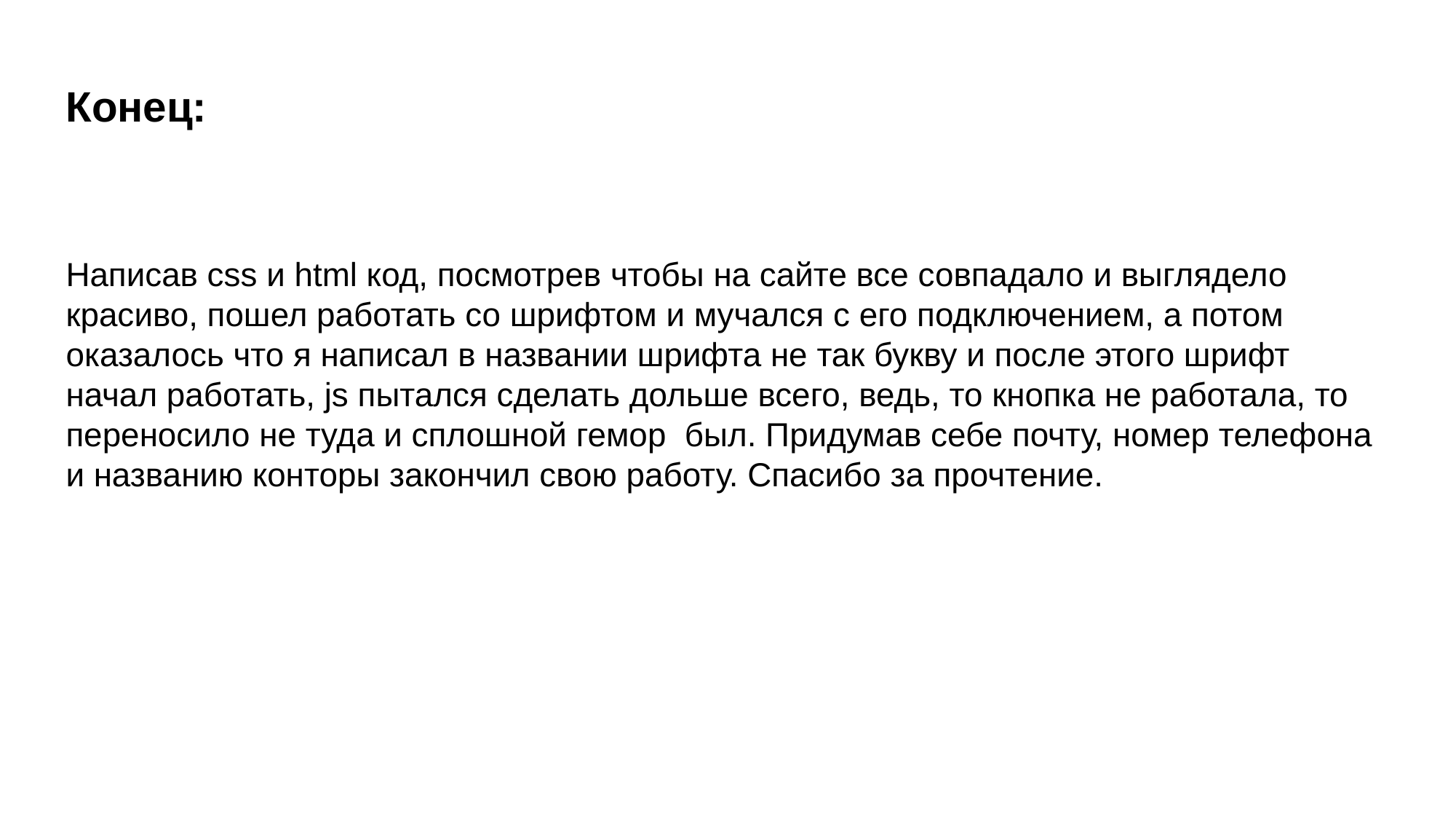

# Конец:
Написав css и html код, посмотрев чтобы на сайте все совпадало и выглядело красиво, пошел работать со шрифтом и мучался с его подключением, а потом оказалось что я написал в названии шрифта не так букву и после этого шрифт начал работать, js пытался сделать дольше всего, ведь, то кнопка не работала, то переносило не туда и сплошной гемор  был. Придумав себе почту, номер телефона и названию конторы закончил свою работу. Спасибо за прочтение.